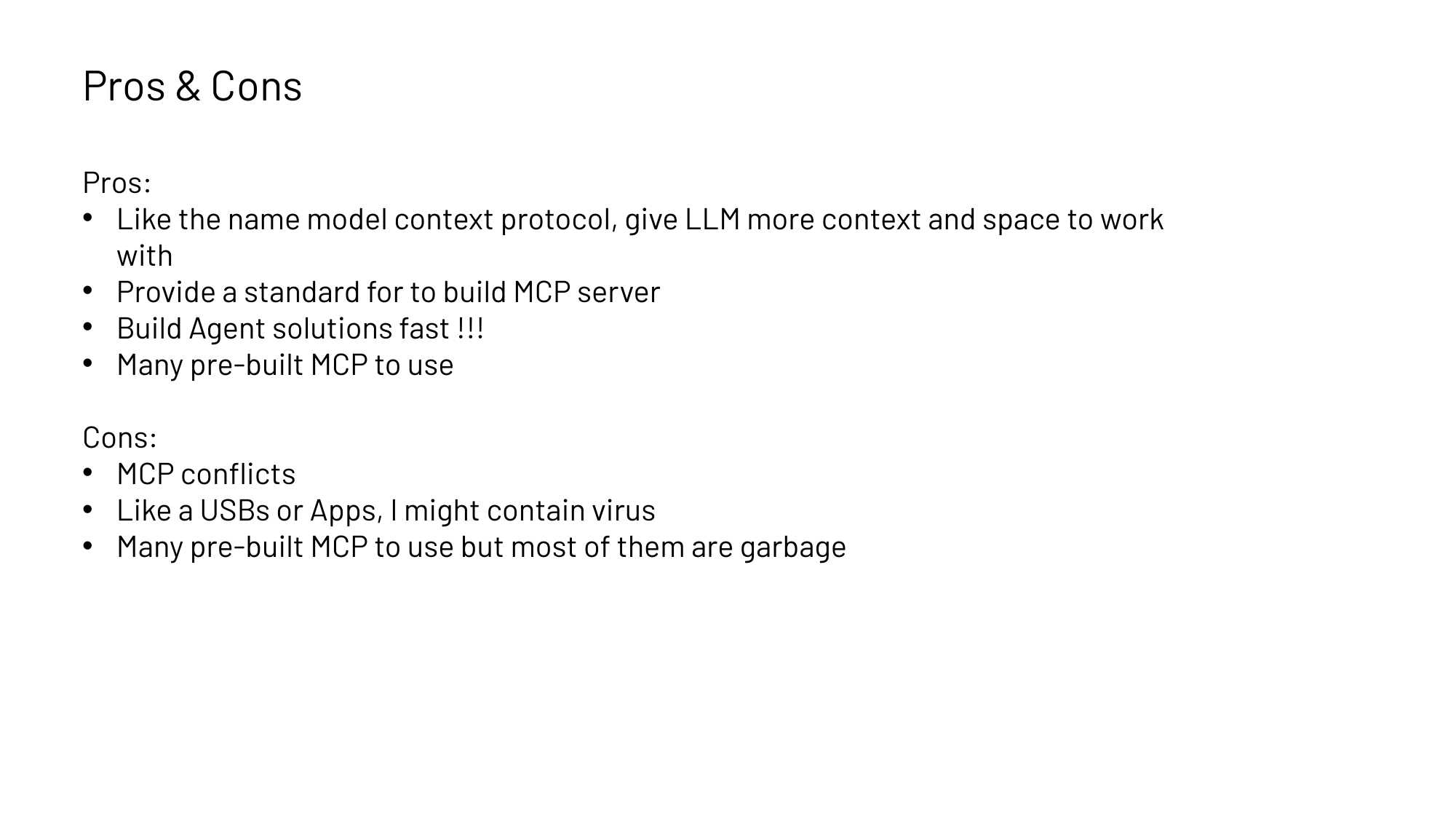

Pros & Cons
Pros:
Like the name model context protocol, give LLM more context and space to work with
Provide a standard for to build MCP server
Build Agent solutions fast !!!
Many pre-built MCP to use

Cons:
MCP conflicts
Like a USBs or Apps, I might contain virus
Many pre-built MCP to use but most of them are garbage